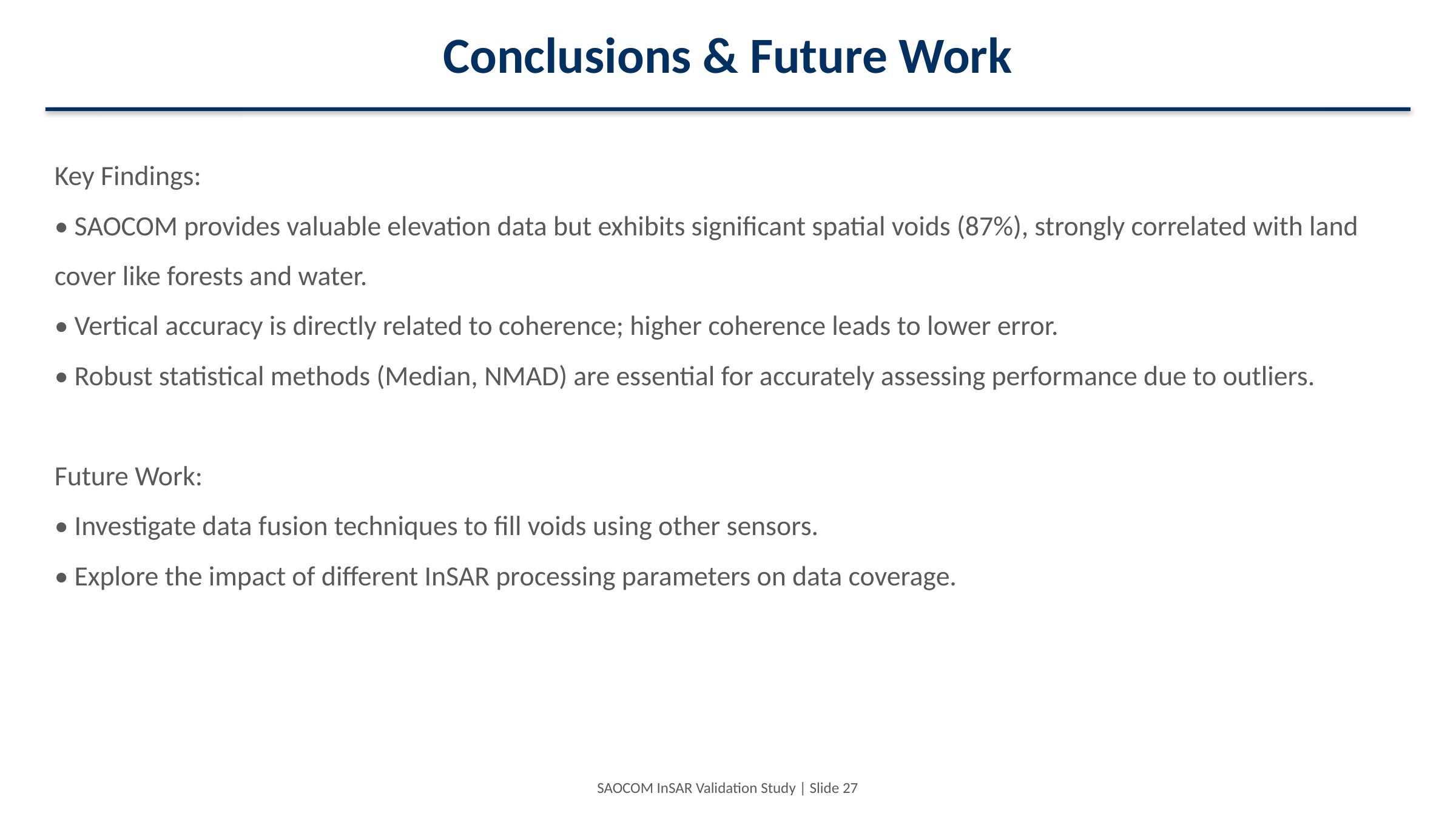

Conclusions & Future Work

Key Findings:
• SAOCOM provides valuable elevation data but exhibits significant spatial voids (87%), strongly correlated with land cover like forests and water.
• Vertical accuracy is directly related to coherence; higher coherence leads to lower error.
• Robust statistical methods (Median, NMAD) are essential for accurately assessing performance due to outliers.
Future Work:
• Investigate data fusion techniques to fill voids using other sensors.
• Explore the impact of different InSAR processing parameters on data coverage.
SAOCOM InSAR Validation Study | Slide 27